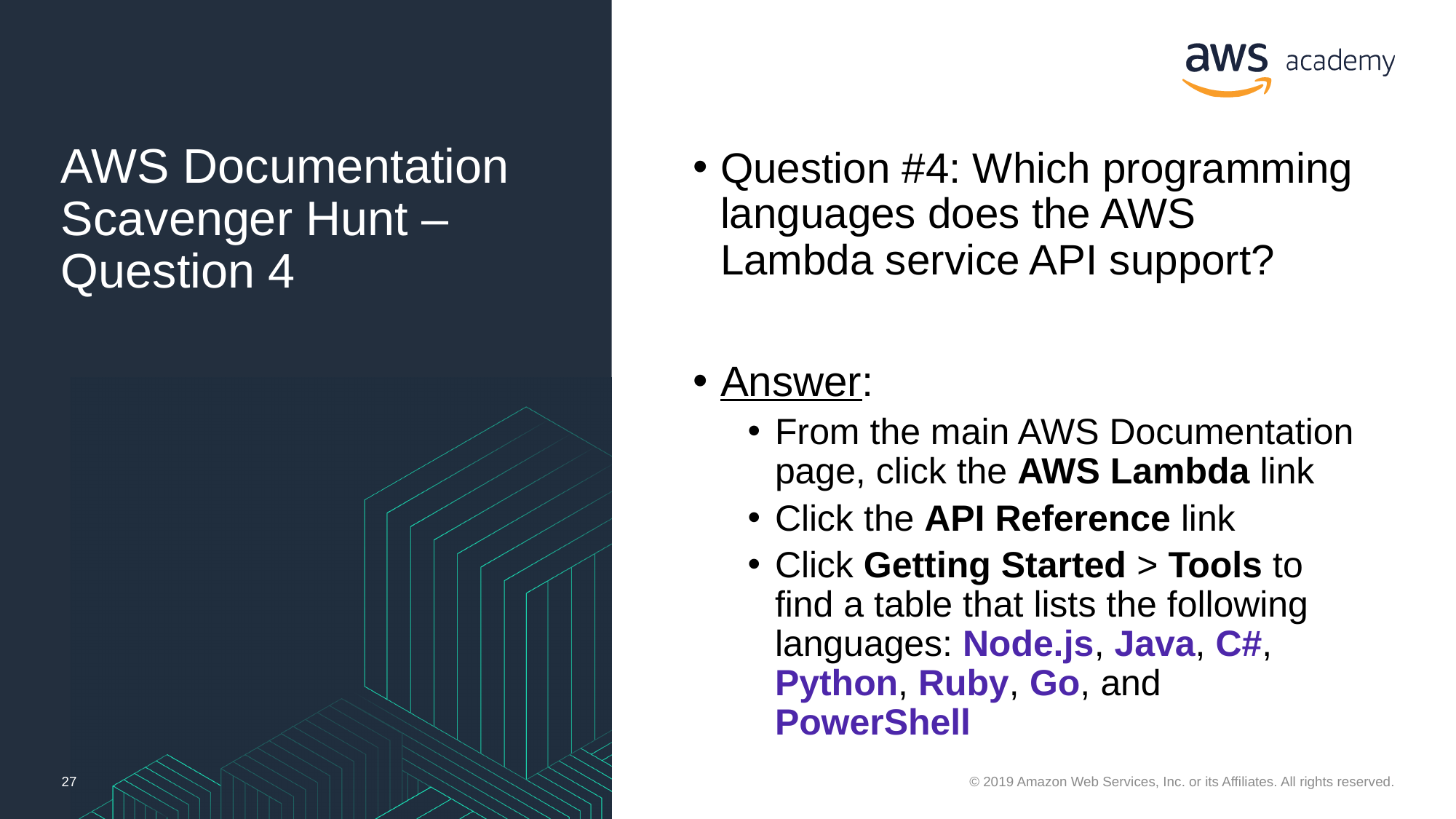

# AWS Documentation Scavenger Hunt – Question 4
Question #4: Which programming languages does the AWS Lambda service API support?

Answer:
From the main AWS Documentation page, click the AWS Lambda link
Click the API Reference link
Click Getting Started > Tools to find a table that lists the following languages: Node.js, Java, C#, Python, Ruby, Go, and PowerShell
27
© 2019 Amazon Web Services, Inc. or its Affiliates. All rights reserved.